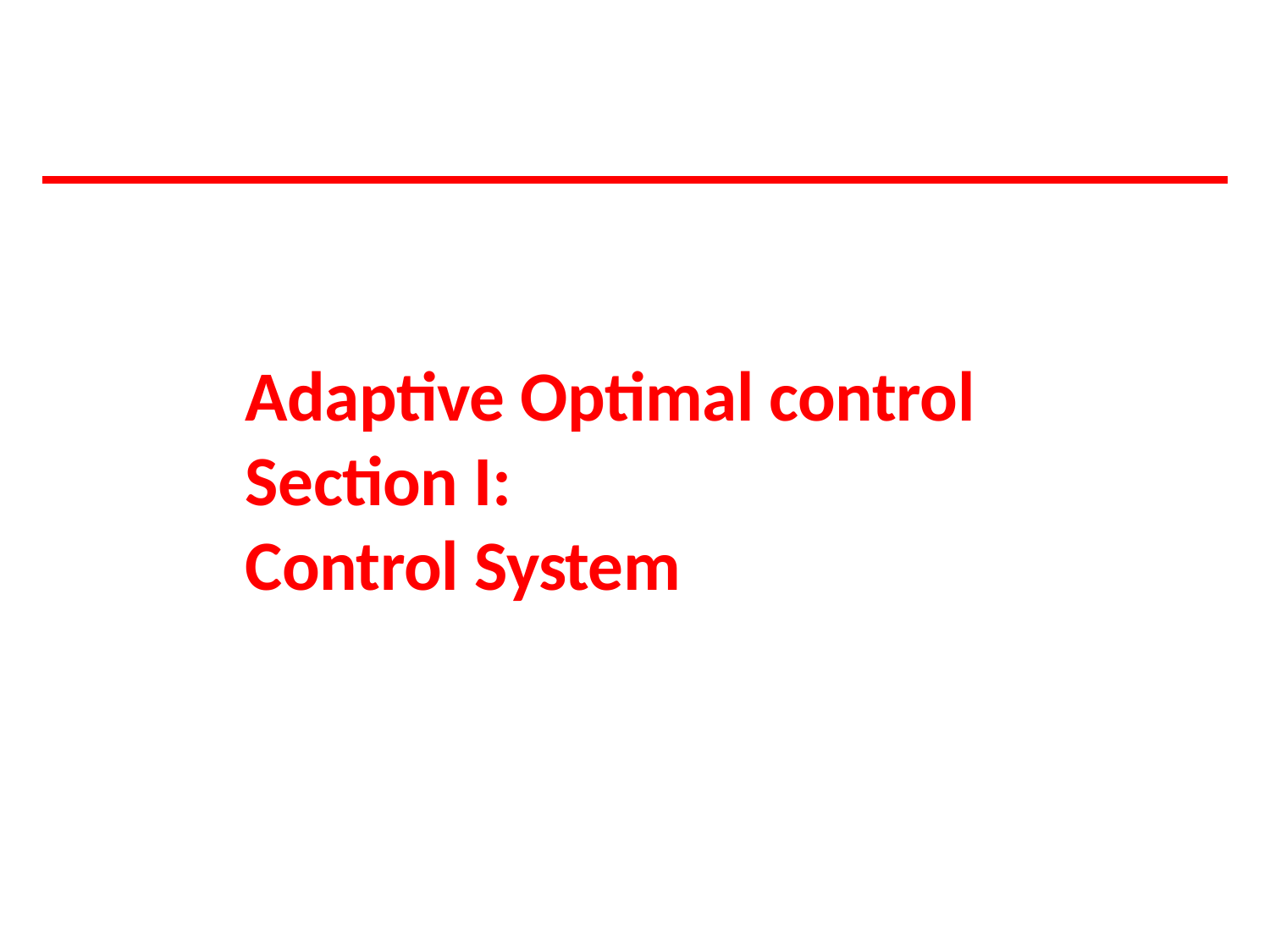

# Adaptive Optimal control Section I: Control System